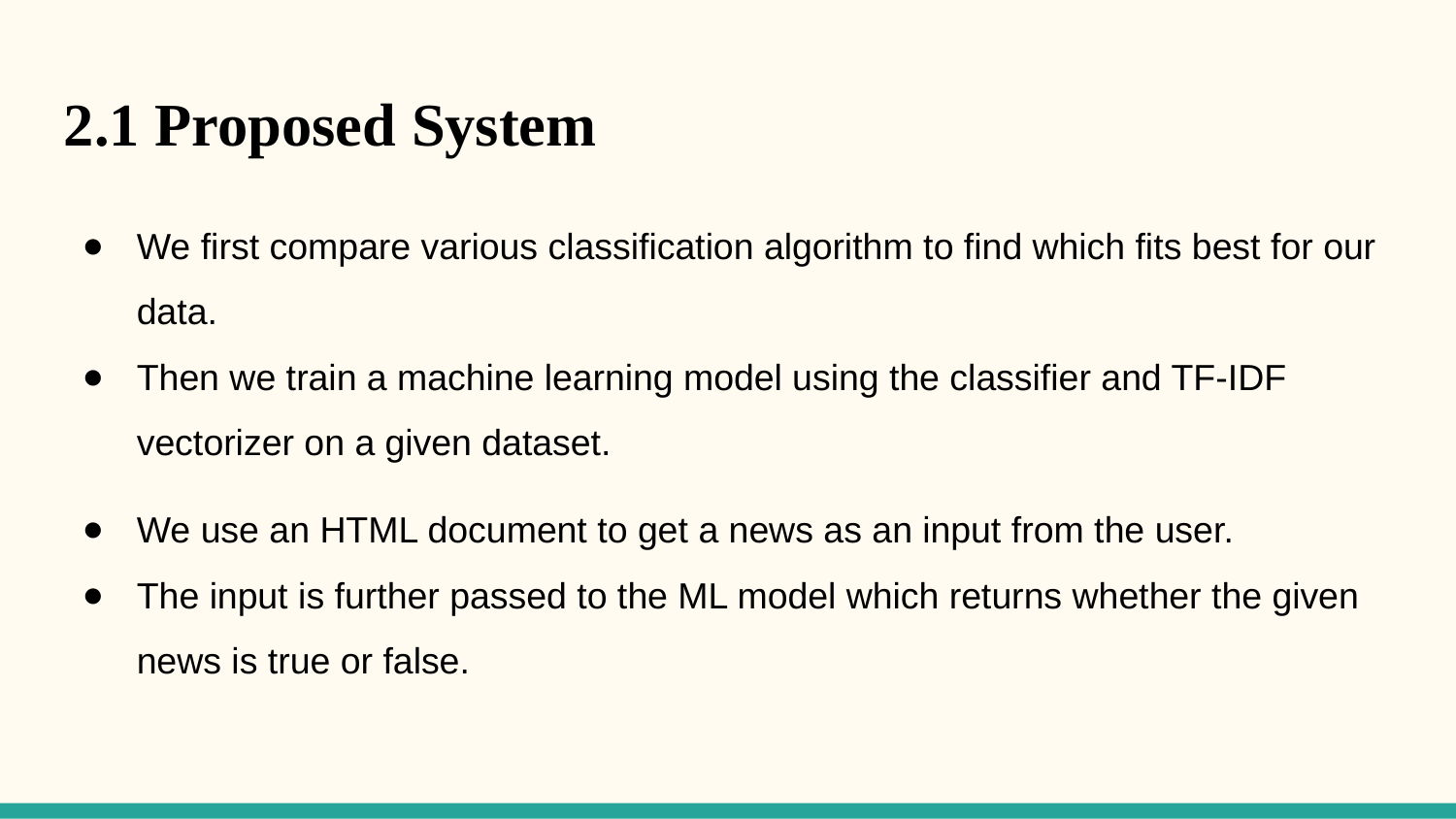

2.1 Proposed System
We first compare various classification algorithm to find which fits best for our data.
Then we train a machine learning model using the classifier and TF-IDF vectorizer on a given dataset.
We use an HTML document to get a news as an input from the user.
The input is further passed to the ML model which returns whether the given news is true or false.